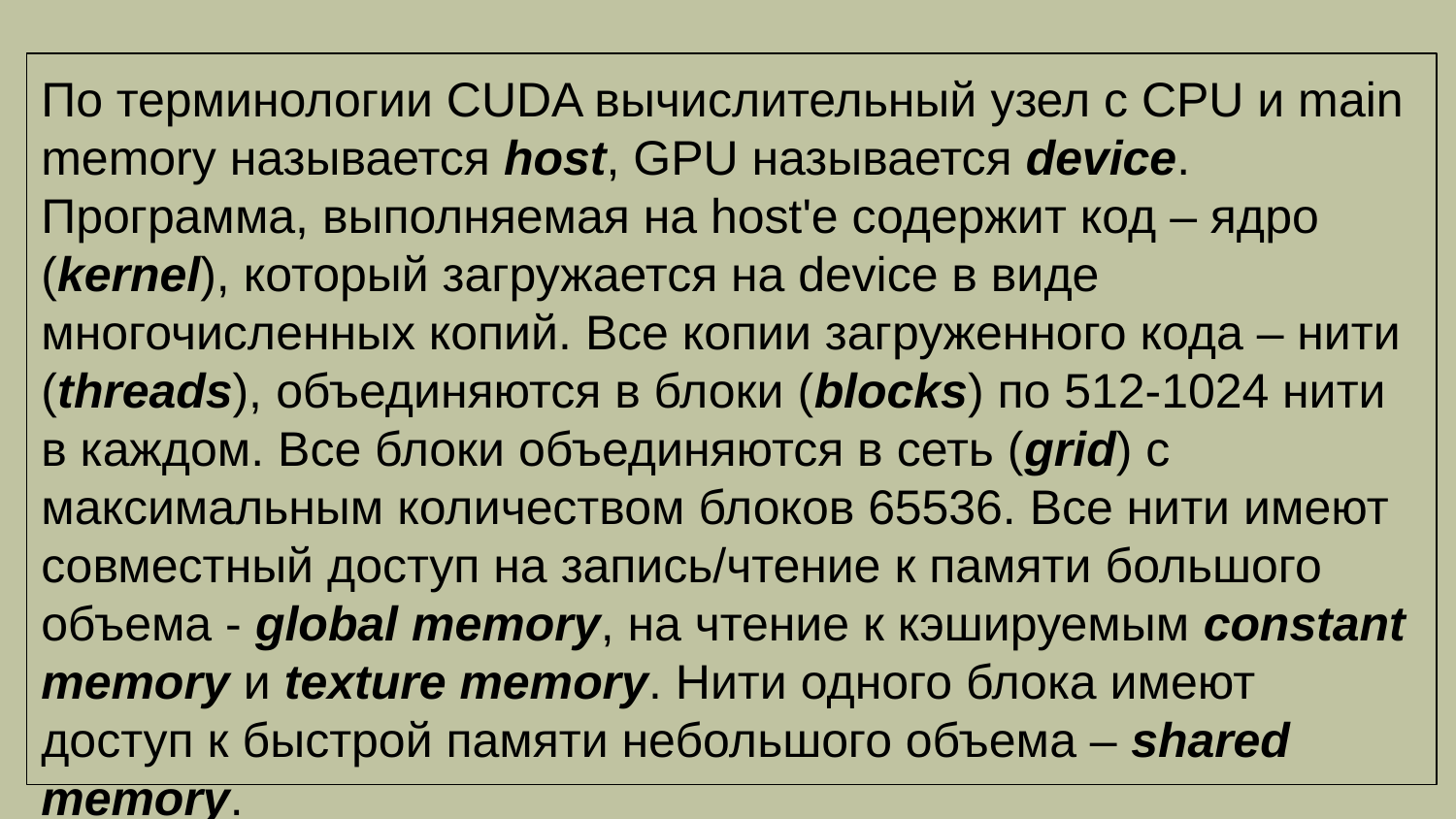

По терминологии CUDA вычислительный узел с CPU и main
memory называется host, GPU называется device. Программа, выполняемая на host'е содержит код – ядро (kernel), который загружается на device в виде многочисленных копий. Все копии загруженного кода – нити (threads), объединяются в блоки (blocks) по 512-1024 нити в каждом. Все блоки объединяются в сеть (grid) с максимальным количеством блоков 65536. Все нити имеют совместный доступ на запись/чтение к памяти большого объема - global memory, на чтение к кэшируемым constant memory и texture memory. Нити одного блока имеют доступ к быстрой памяти небольшого объема – shared memory.